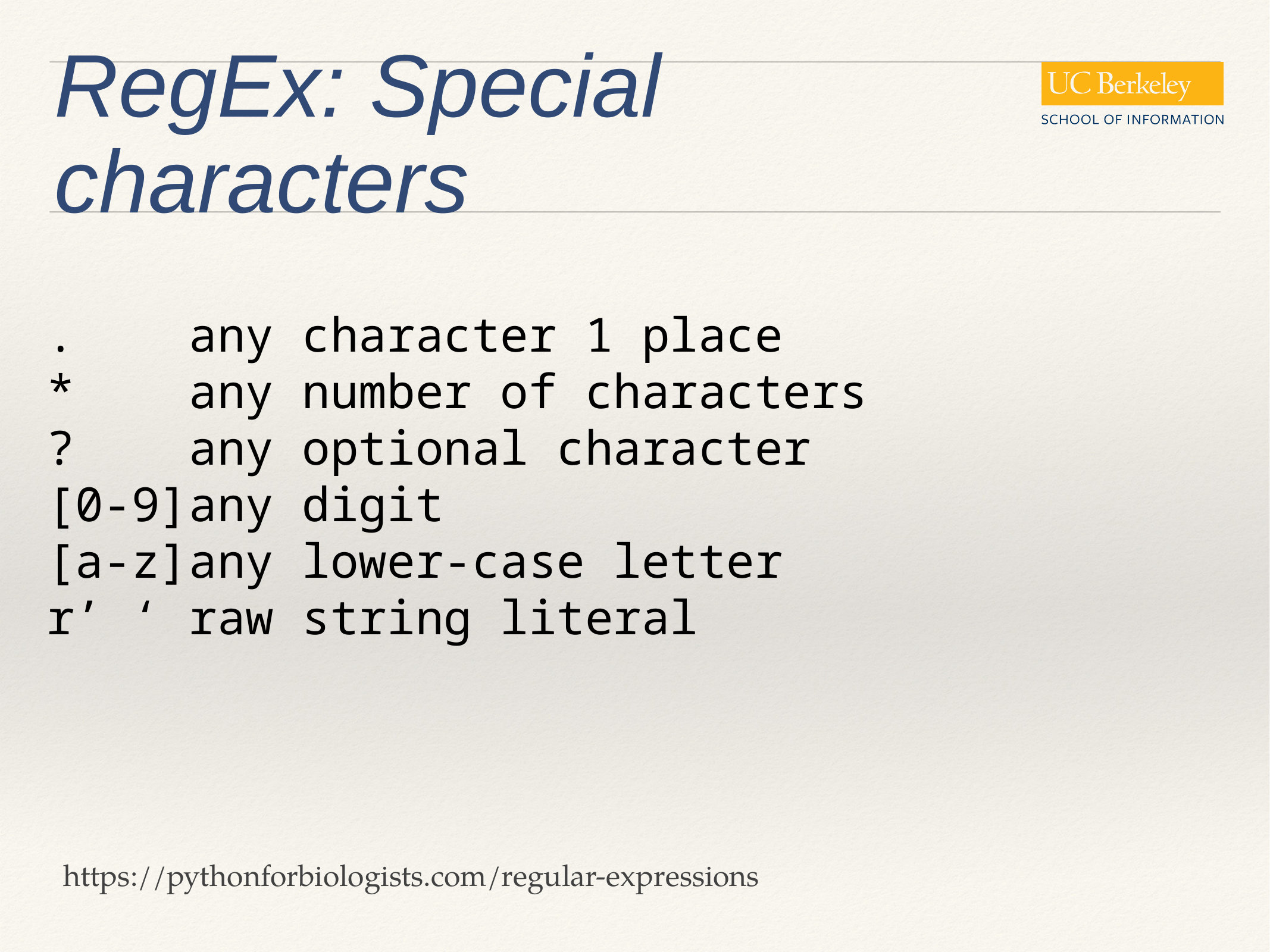

# RegEx: Special characters
.
*
?
[0-9]
[a-z]
r’ ‘
any character 1 place
any number of characters
any optional character
any digit
any lower-case letter
raw string literal
https://pythonforbiologists.com/regular-expressions
14